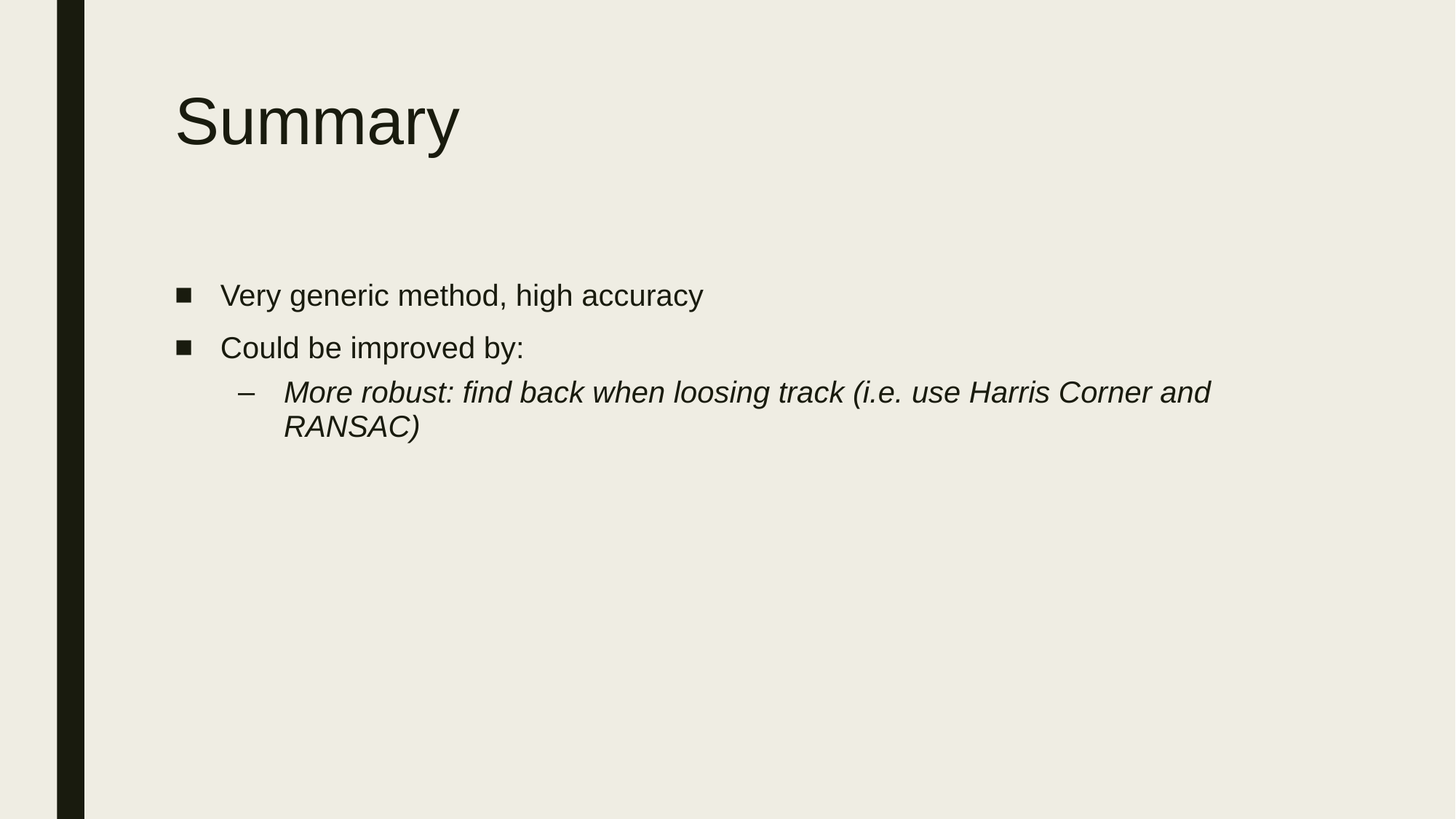

# Summary
Very generic method, high accuracy
Could be improved by:
More robust: find back when loosing track (i.e. use Harris Corner and RANSAC)